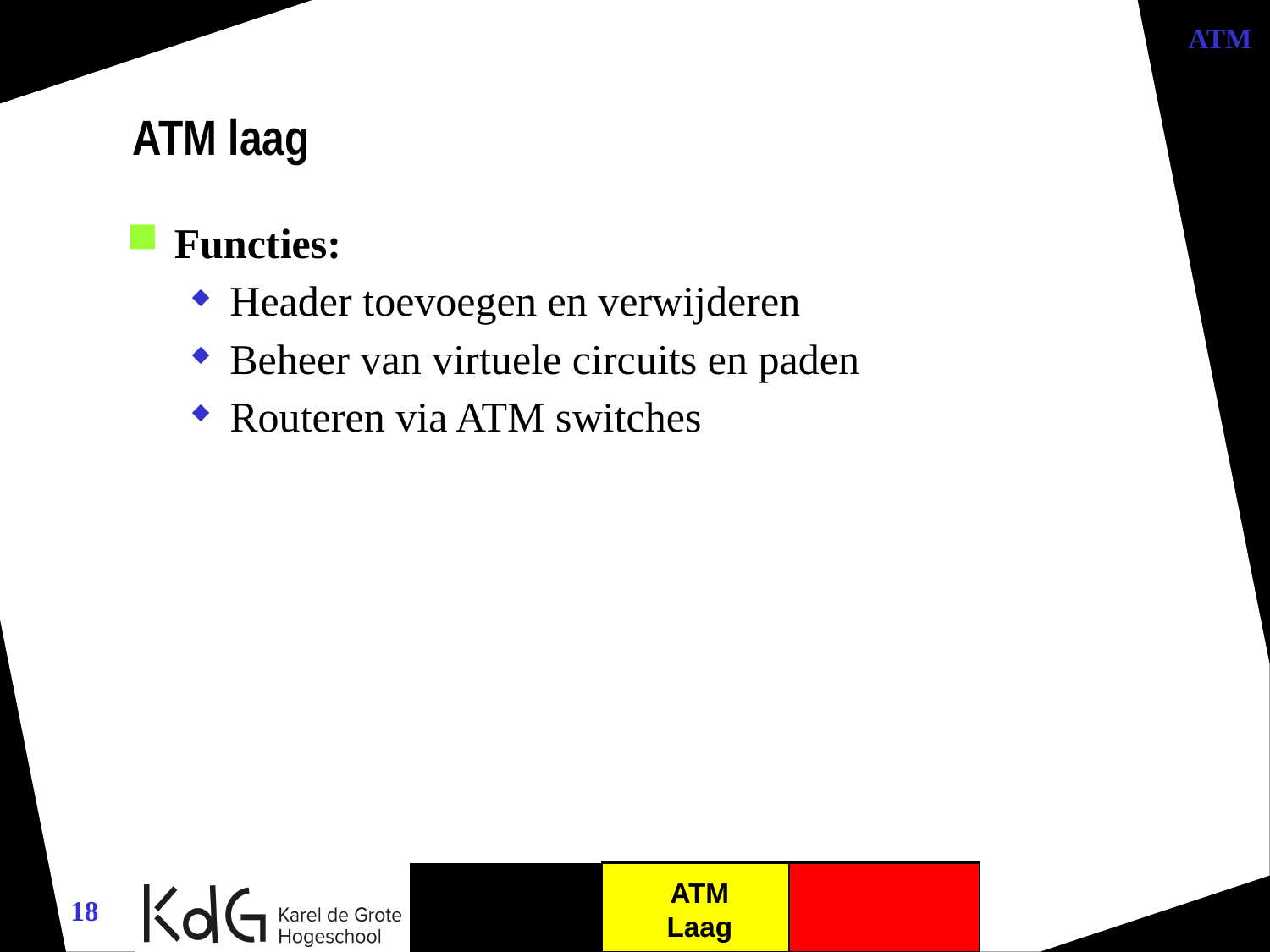

ATM
ATM laag
Functies:
Header toevoegen en verwijderen
Beheer van virtuele circuits en paden
Routeren via ATM switches

ATM
Laag